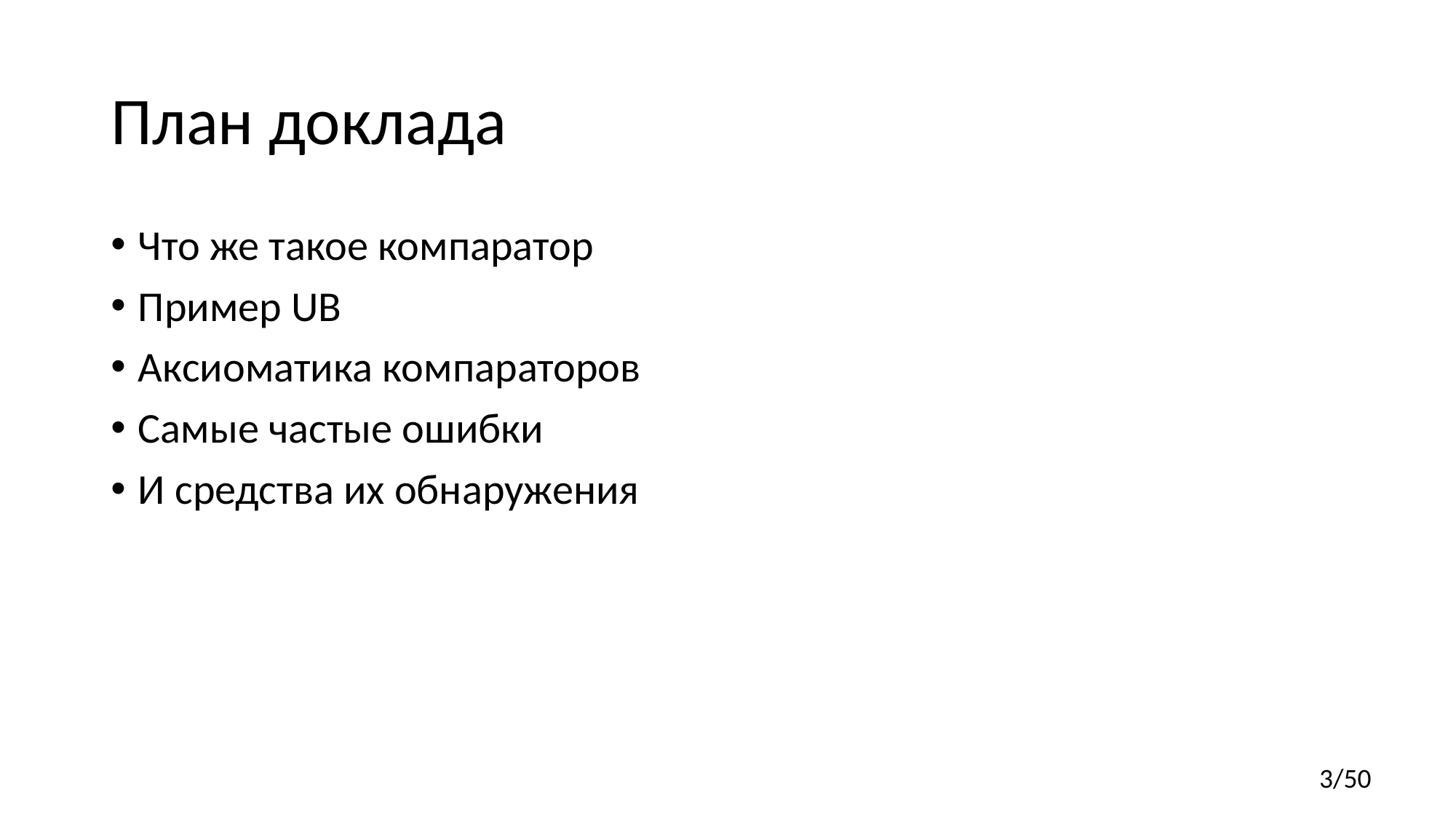

# План доклада
Что же такое компаратор
Пример UB
Аксиоматика компараторов
Самые частые ошибки
И средства их обнаружения